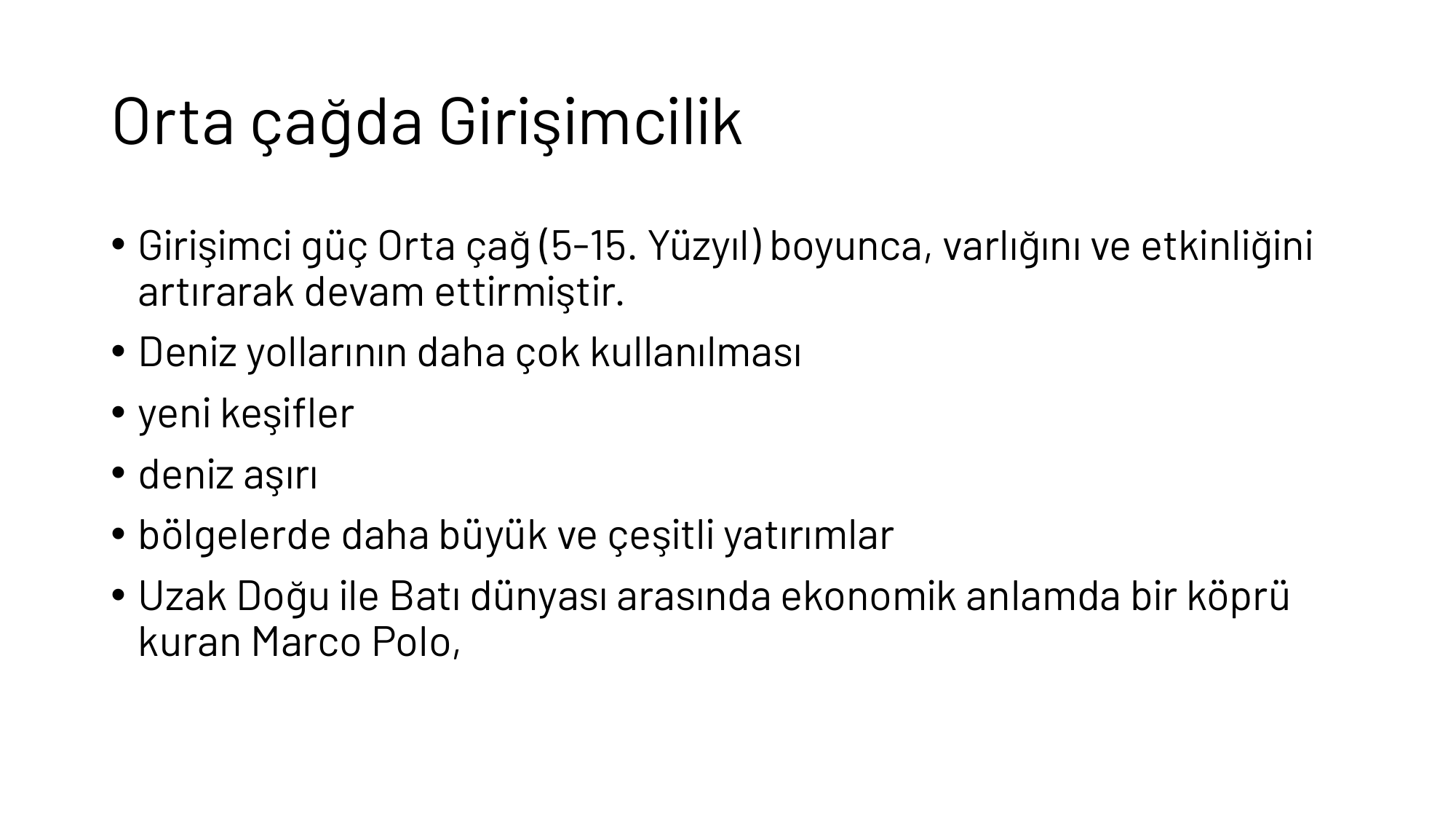

# Orta çağda Girişimcilik
Girişimci güç Orta çağ (5-15. Yüzyıl) boyunca, varlığını ve etkinliğini artırarak devam ettirmiştir.
Deniz yollarının daha çok kullanılması
yeni keşifler
deniz aşırı
bölgelerde daha büyük ve çeşitli yatırımlar
Uzak Doğu ile Batı dünyası arasında ekonomik anlamda bir köprü kuran Marco Polo,